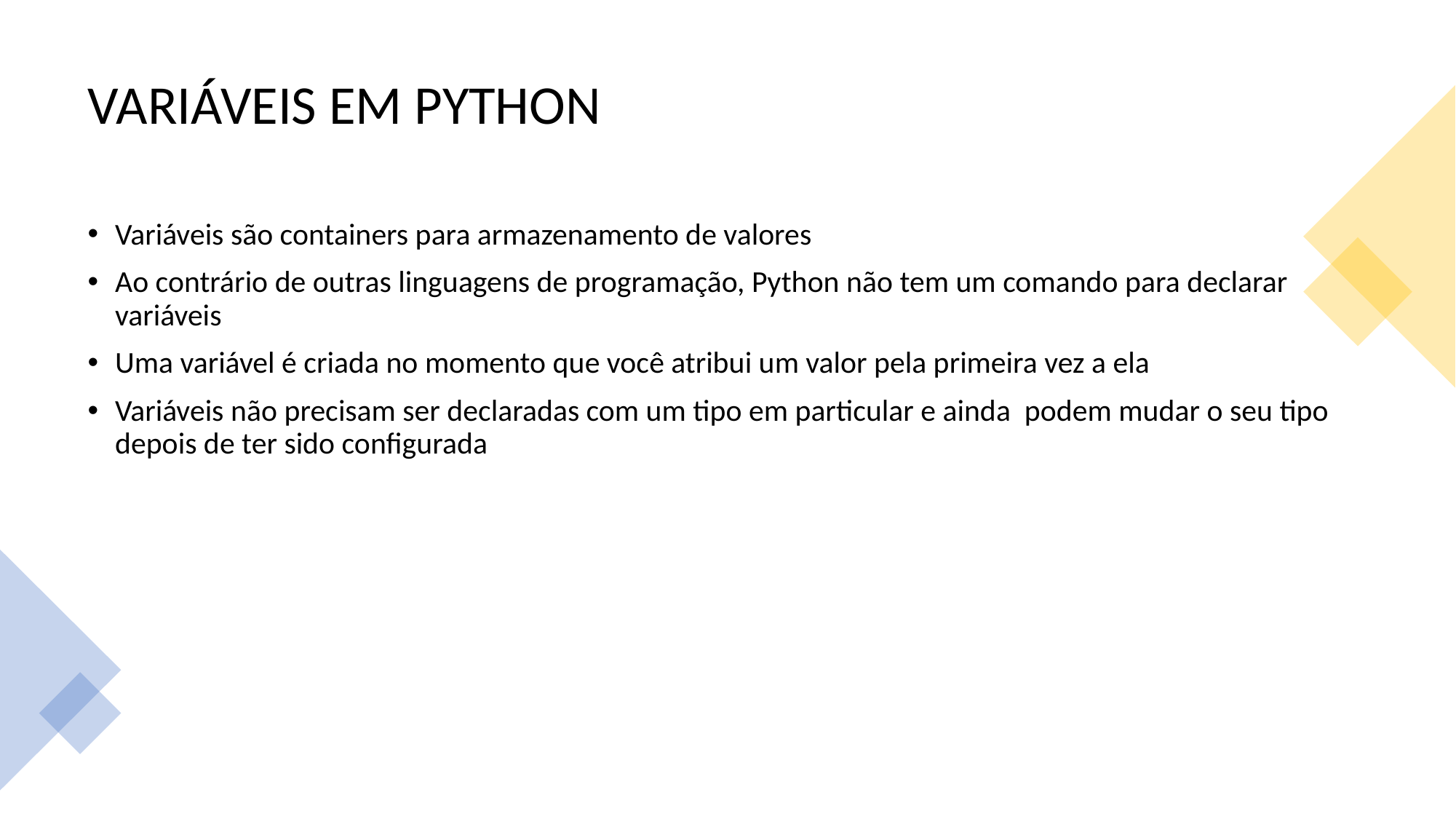

# VARIÁVEIS EM PYTHON

Variáveis são containers para armazenamento de valores
Ao contrário de outras linguagens de programação, Python não tem um comando para declarar variáveis
Uma variável é criada no momento que você atribui um valor pela primeira vez a ela
Variáveis não precisam ser declaradas com um tipo em particular e ainda  podem mudar o seu tipo depois de ter sido configurada